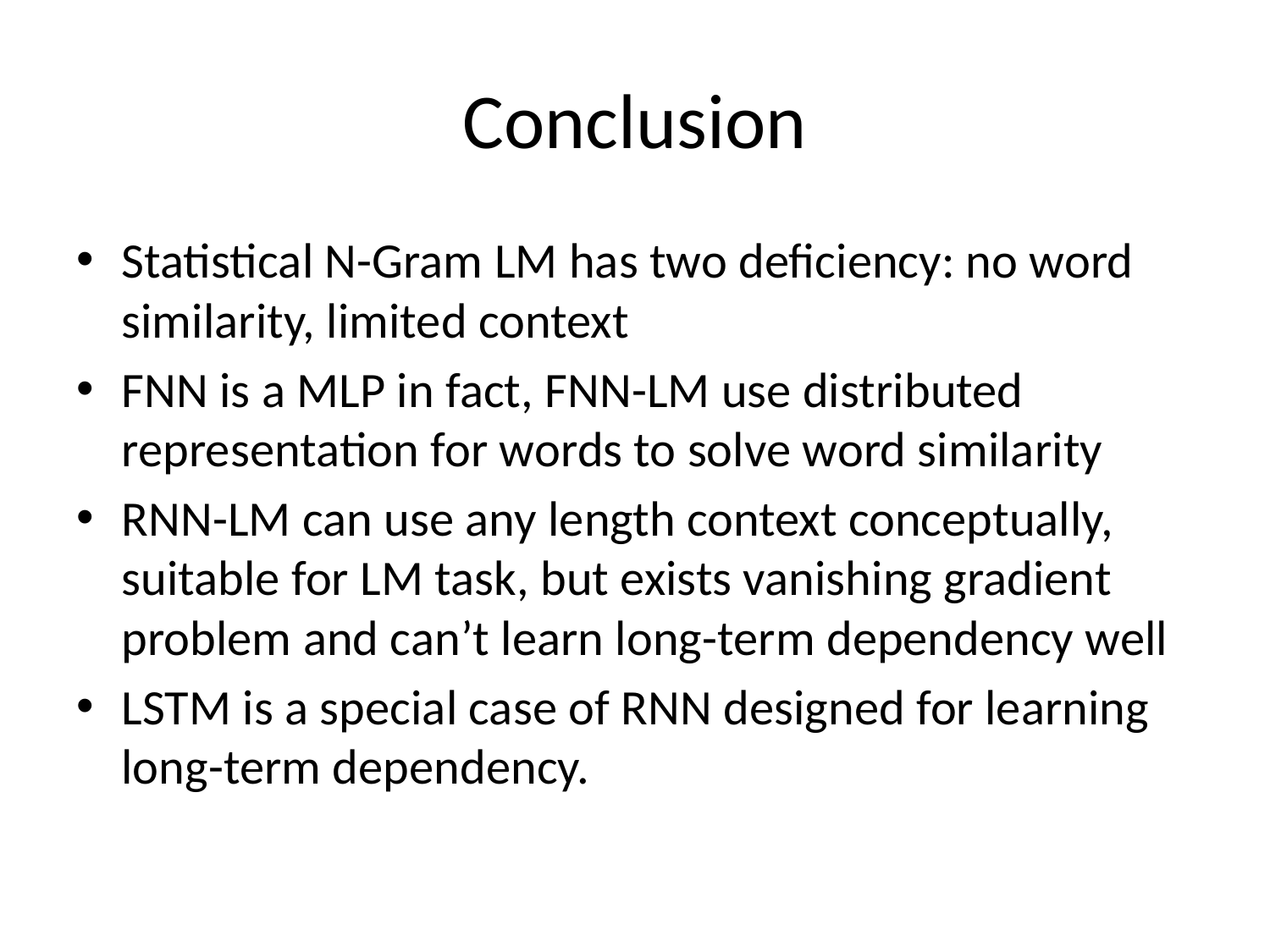

# Conclusion
Statistical N-Gram LM has two deficiency: no word similarity, limited context
FNN is a MLP in fact, FNN-LM use distributed representation for words to solve word similarity
RNN-LM can use any length context conceptually, suitable for LM task, but exists vanishing gradient problem and can’t learn long-term dependency well
LSTM is a special case of RNN designed for learning long-term dependency.